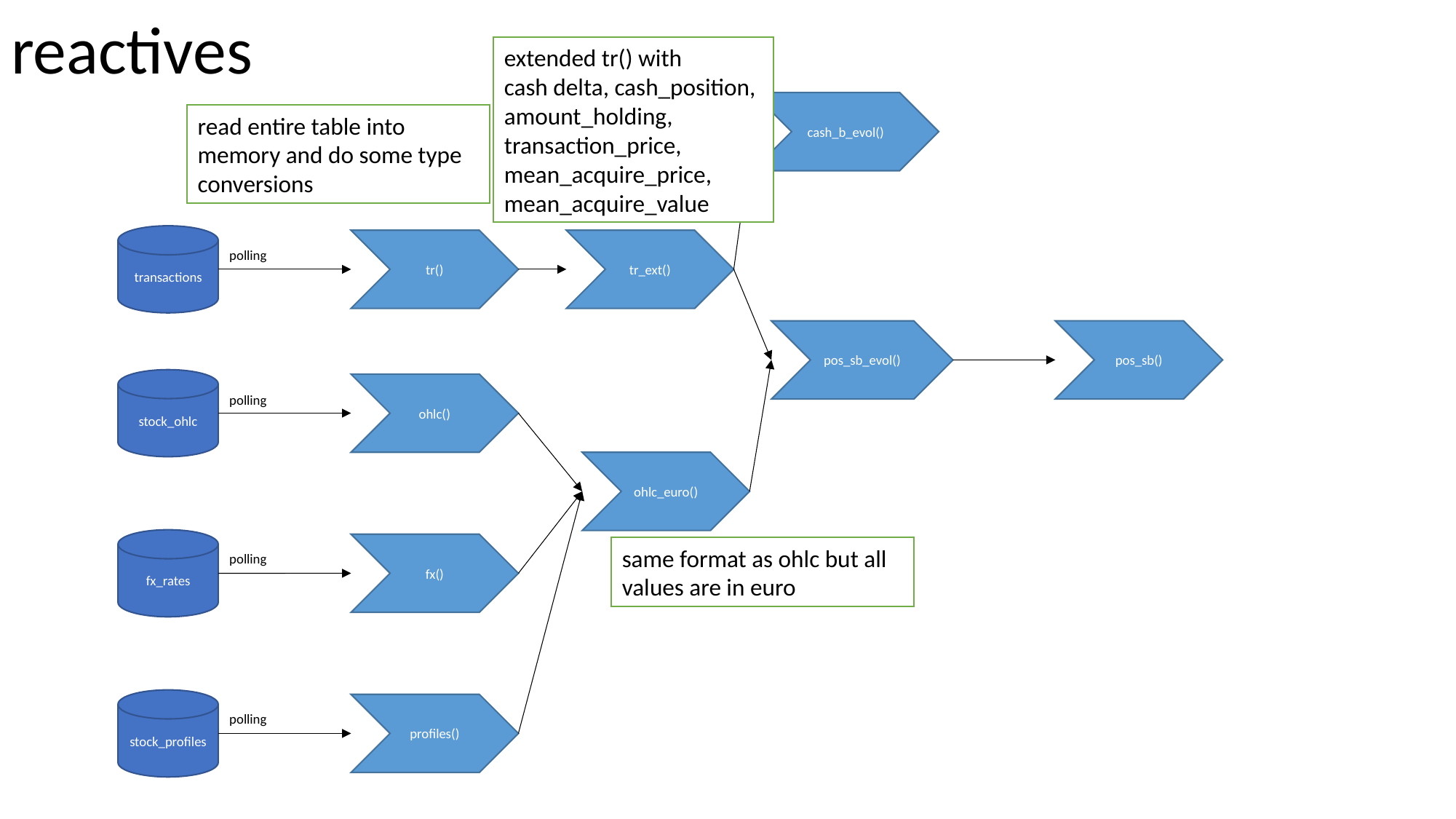

# reactives
extended tr() with
cash delta, cash_position, amount_holding, transaction_price, mean_acquire_price,
mean_acquire_value
cash_b_evol()
read entire table into memory and do some type conversions
transactions
tr()
tr_ext()
polling
pos_sb()
pos_sb_evol()
stock_ohlc
ohlc()
polling
ohlc_euro()
fx_rates
fx()
same format as ohlc but all values are in euro
polling
stock_profiles
profiles()
polling